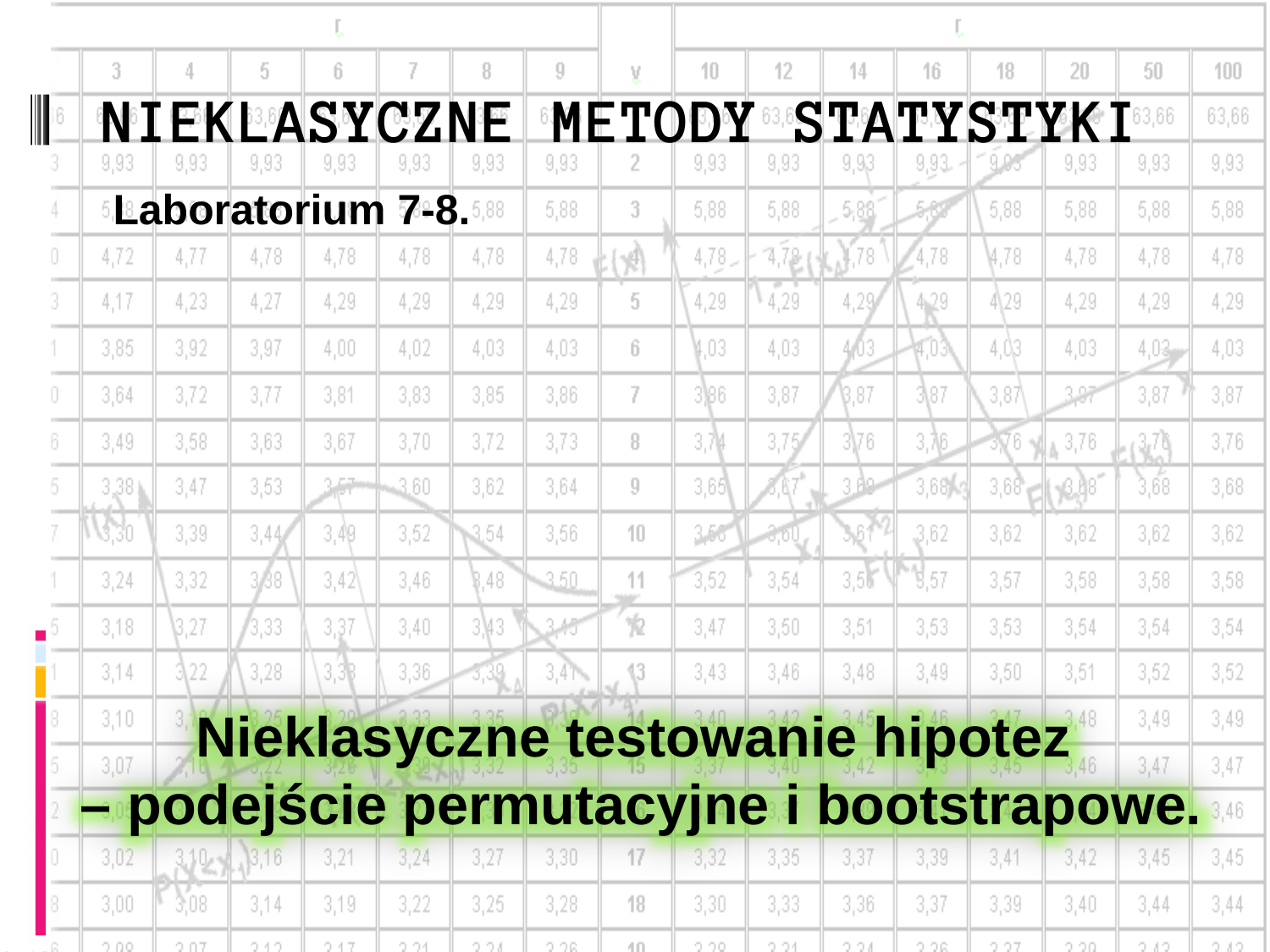

# Nieklasyczne metody statystyki
Laboratorium 7-8.
Nieklasyczne testowanie hipotez
 – podejście permutacyjne i bootstrapowe.